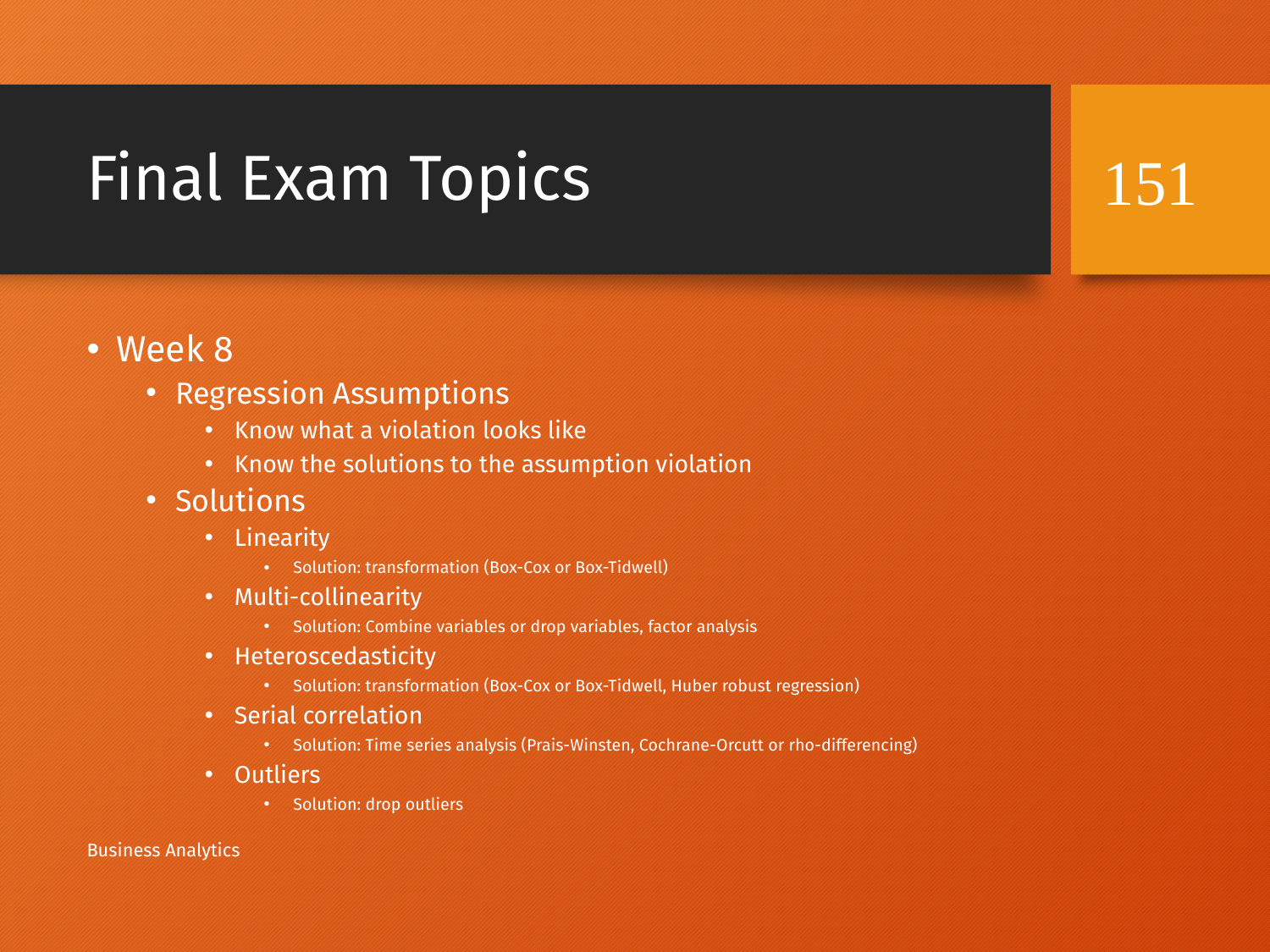

# Final Exam Topics
151
Week 8
Regression Assumptions
Know what a violation looks like
Know the solutions to the assumption violation
Solutions
Linearity
Solution: transformation (Box-Cox or Box-Tidwell)
Multi-collinearity
Solution: Combine variables or drop variables, factor analysis
Heteroscedasticity
Solution: transformation (Box-Cox or Box-Tidwell, Huber robust regression)
Serial correlation
Solution: Time series analysis (Prais-Winsten, Cochrane-Orcutt or rho-differencing)
Outliers
Solution: drop outliers
Business Analytics